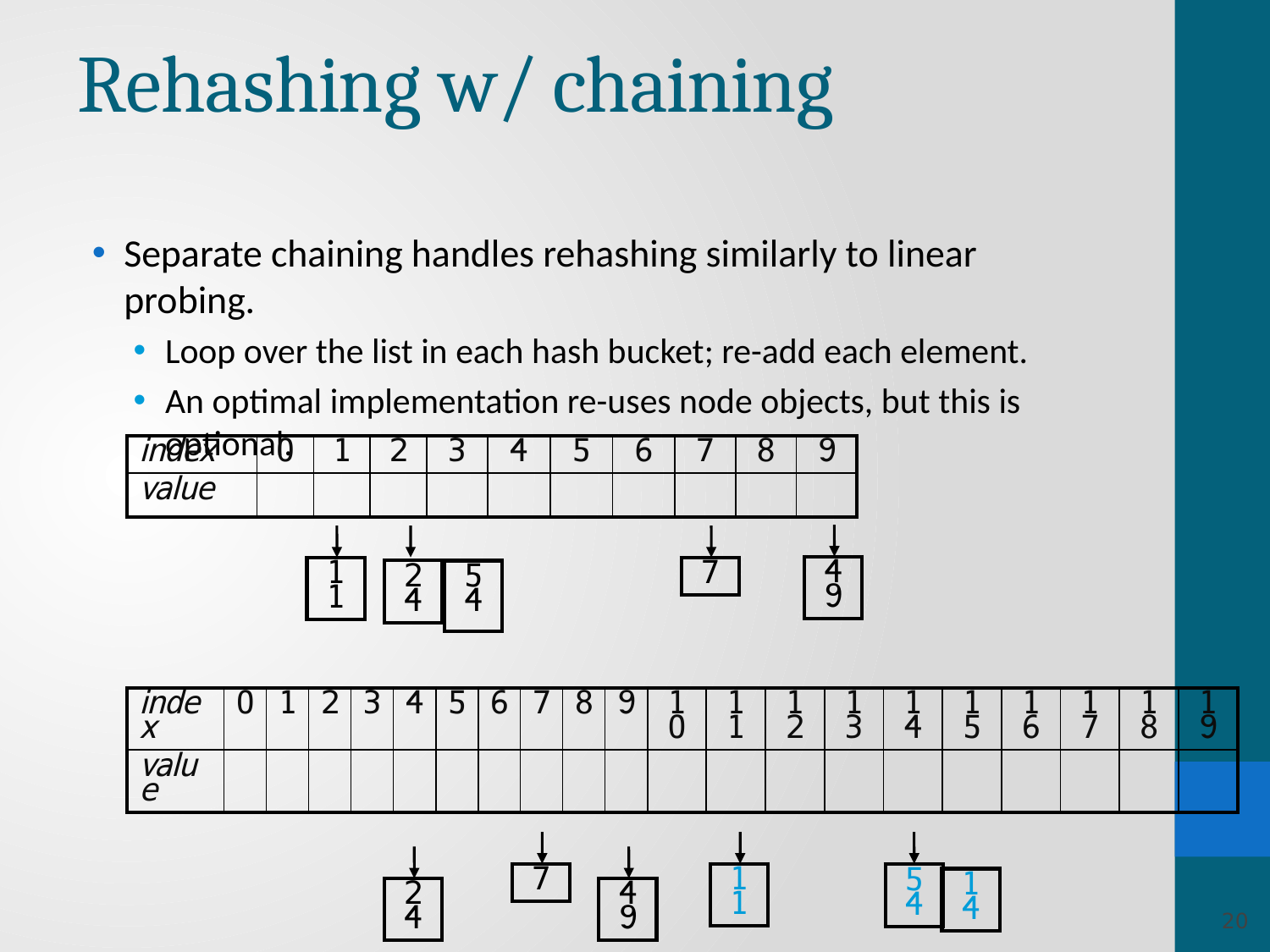

# Rehashing w/ chaining
Separate chaining handles rehashing similarly to linear probing.
Loop over the list in each hash bucket; re-add each element.
An optimal implementation re-uses node objects, but this is optional.
| index | 0 | 1 | 2 | 3 | 4 | 5 | 6 | 7 | 8 | 9 |
| --- | --- | --- | --- | --- | --- | --- | --- | --- | --- | --- |
| value |  |  |  |  |  |  |  |  |  |  |

| 49 |
| --- |
| 11 |
| --- |
| 7 |
| --- |
| 24 |
| --- |
| 54 |
| --- |
| index | 0 | 1 | 2 | 3 | 4 | 5 | 6 | 7 | 8 | 9 | 10 | 11 | 12 | 13 | 14 | 15 | 16 | 17 | 18 | 19 |
| --- | --- | --- | --- | --- | --- | --- | --- | --- | --- | --- | --- | --- | --- | --- | --- | --- | --- | --- | --- | --- |
| value |  |  |  |  |  |  |  |  |  |  |  |  |  |  |  |  |  |  |  |  |

| 7 |
| --- |
| 11 |
| --- |
| 54 |
| --- |
| 14 |
| --- |
| 24 |
| --- |
| 49 |
| --- |